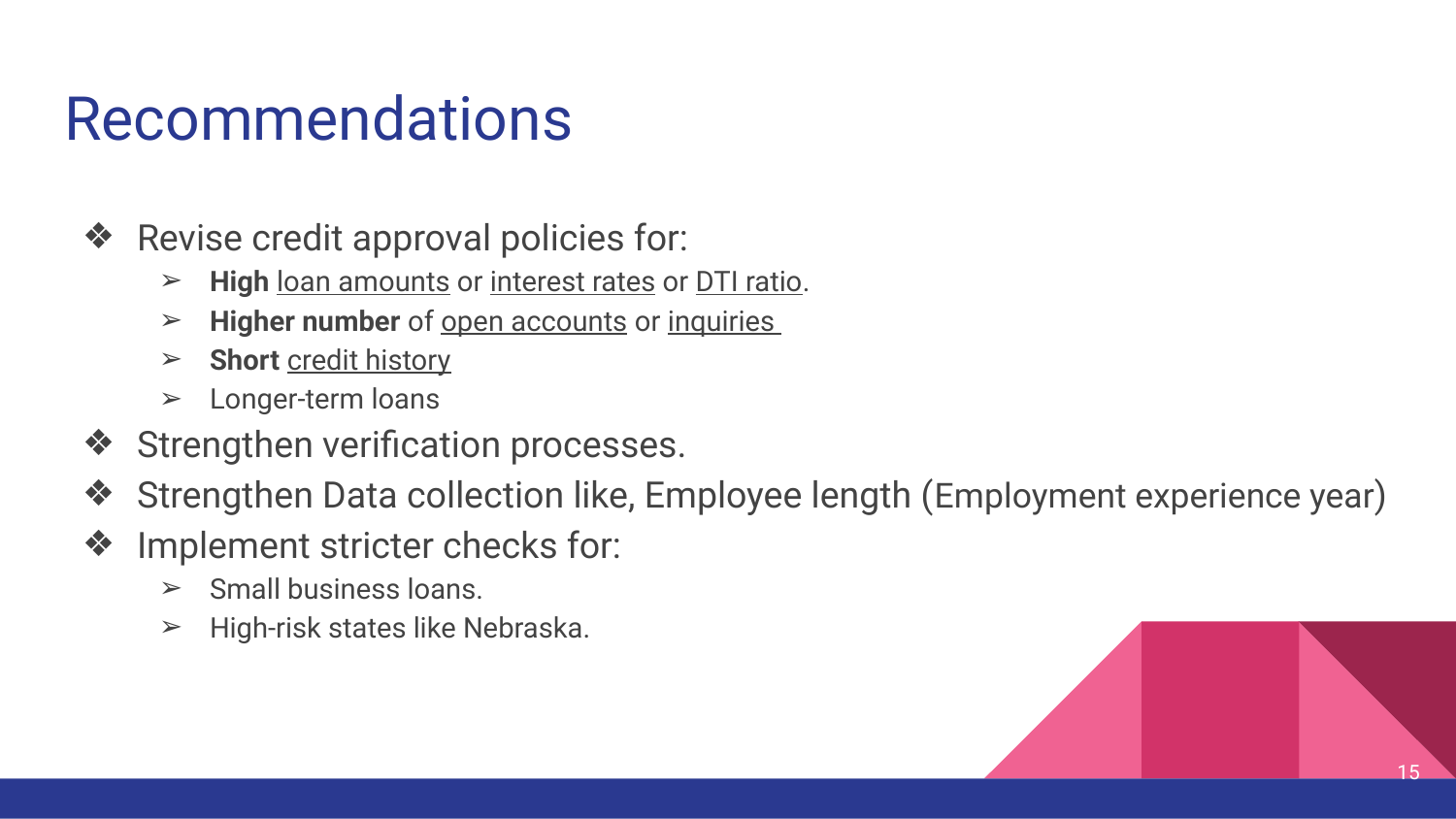

# Recommendations
Revise credit approval policies for:
High loan amounts or interest rates or DTI ratio.
Higher number of open accounts or inquiries
Short credit history
Longer-term loans
Strengthen verification processes.
Strengthen Data collection like, Employee length (Employment experience year)
Implement stricter checks for:
Small business loans.
High-risk states like Nebraska.
15